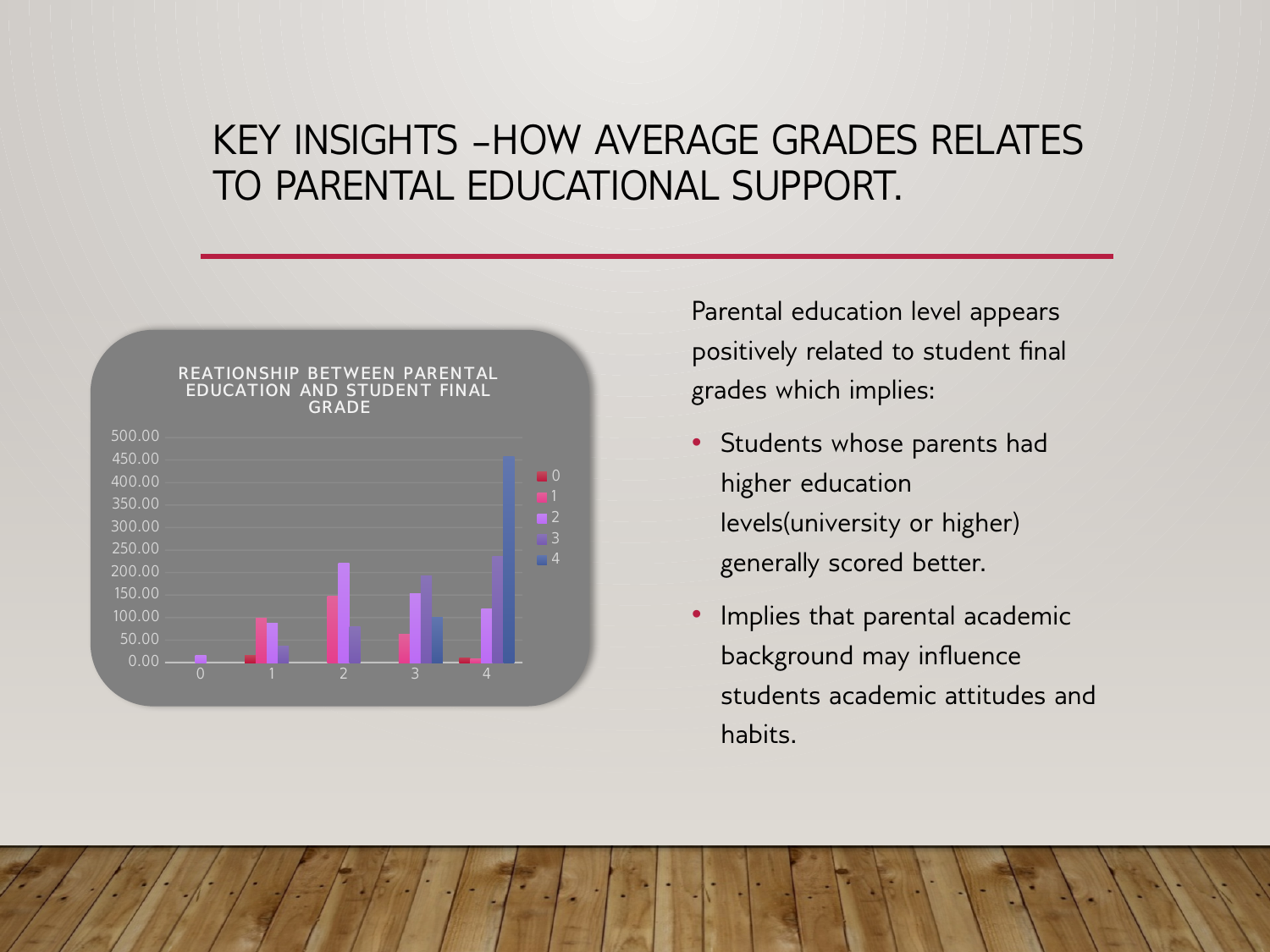

# Key Insights –How Average Grades relates to Parental Educational Support.

Parental education level appears positively related to student final grades which implies:
Students whose parents had higher education levels(university or higher) generally scored better.
Implies that parental academic background may influence students academic attitudes and habits.

### Chart

| Category |
|---|

### Chart: REATIONSHIP BETWEEN PARENTAL EDUCATION AND STUDENT FINAL GRADE

| Category | 0 | 1 | 2 | 3 | 4 |
|---|---|---|---|---|---|
| 0 | None | None | 15.0 | None | None |
| 1 | 16.0 | 98.0 | 88.0 | 36.0 | None |
| 2 | None | 148.0 | 221.0 | 80.0 | None |
| 3 | None | 63.0 | 153.0 | 192.0 | 101.0 |
| 4 | 10.0 | 8.0 | 119.0 | 235.0 | 458.0 |